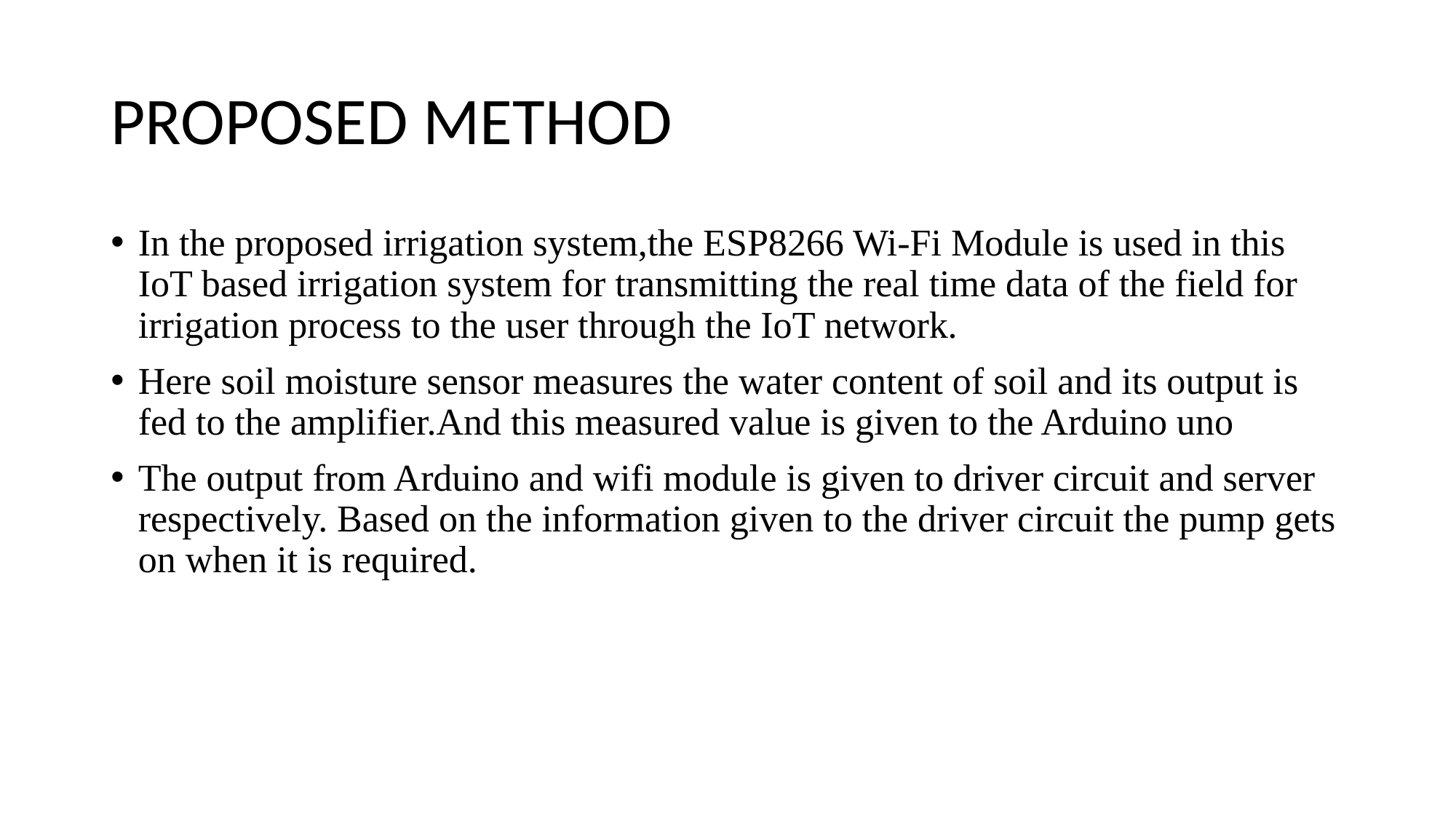

# PROPOSED METHOD
In the proposed irrigation system,the ESP8266 Wi-Fi Module is used in this IoT based irrigation system for transmitting the real time data of the field for irrigation process to the user through the IoT network.
Here soil moisture sensor measures the water content of soil and its output is fed to the amplifier.And this measured value is given to the Arduino uno
The output from Arduino and wifi module is given to driver circuit and server respectively. Based on the information given to the driver circuit the pump gets on when it is required.